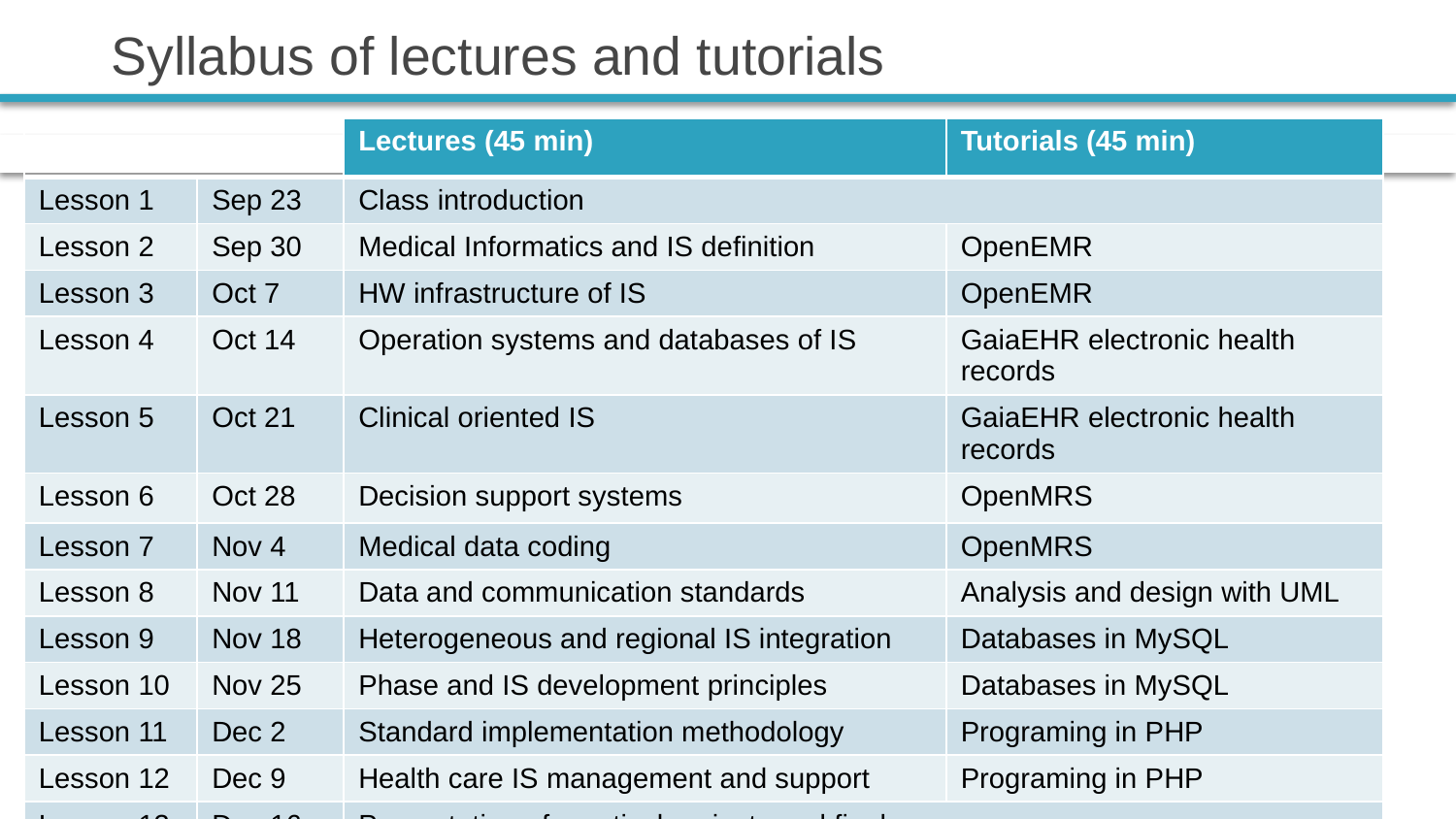

# Syllabus of lectures and tutorials
|  |  | Lectures (45 min) | Tutorials (45 min) |
| --- | --- | --- | --- |
| Lesson 1 | Sep 23 | Class introduction |  |
| Lesson 2 | Sep 30 | Medical Informatics and IS definition | OpenEMR |
| Lesson 3 | Oct 7 | HW infrastructure of IS | OpenEMR |
| Lesson 4 | Oct 14 | Operation systems and databases of IS | GaiaEHR electronic health records |
| Lesson 5 | Oct 21 | Clinical oriented IS | GaiaEHR electronic health records |
| Lesson 6 | Oct 28 | Decision support systems | OpenMRS |
| Lesson 7 | Nov 4 | Medical data coding | OpenMRS |
| Lesson 8 | Nov 11 | Data and communication standards | Analysis and design with UML |
| Lesson 9 | Nov 18 | Heterogeneous and regional IS integration | Databases in MySQL |
| Lesson 10 | Nov 25 | Phase and IS development principles | Databases in MySQL |
| Lesson 11 | Dec 2 | Standard implementation methodology | Programing in PHP |
| Lesson 12 | Dec 9 | Health care IS management and support | Programing in PHP |
| Lesson 13 | Dec 16 | Presentation of practical projects and final exam |  |